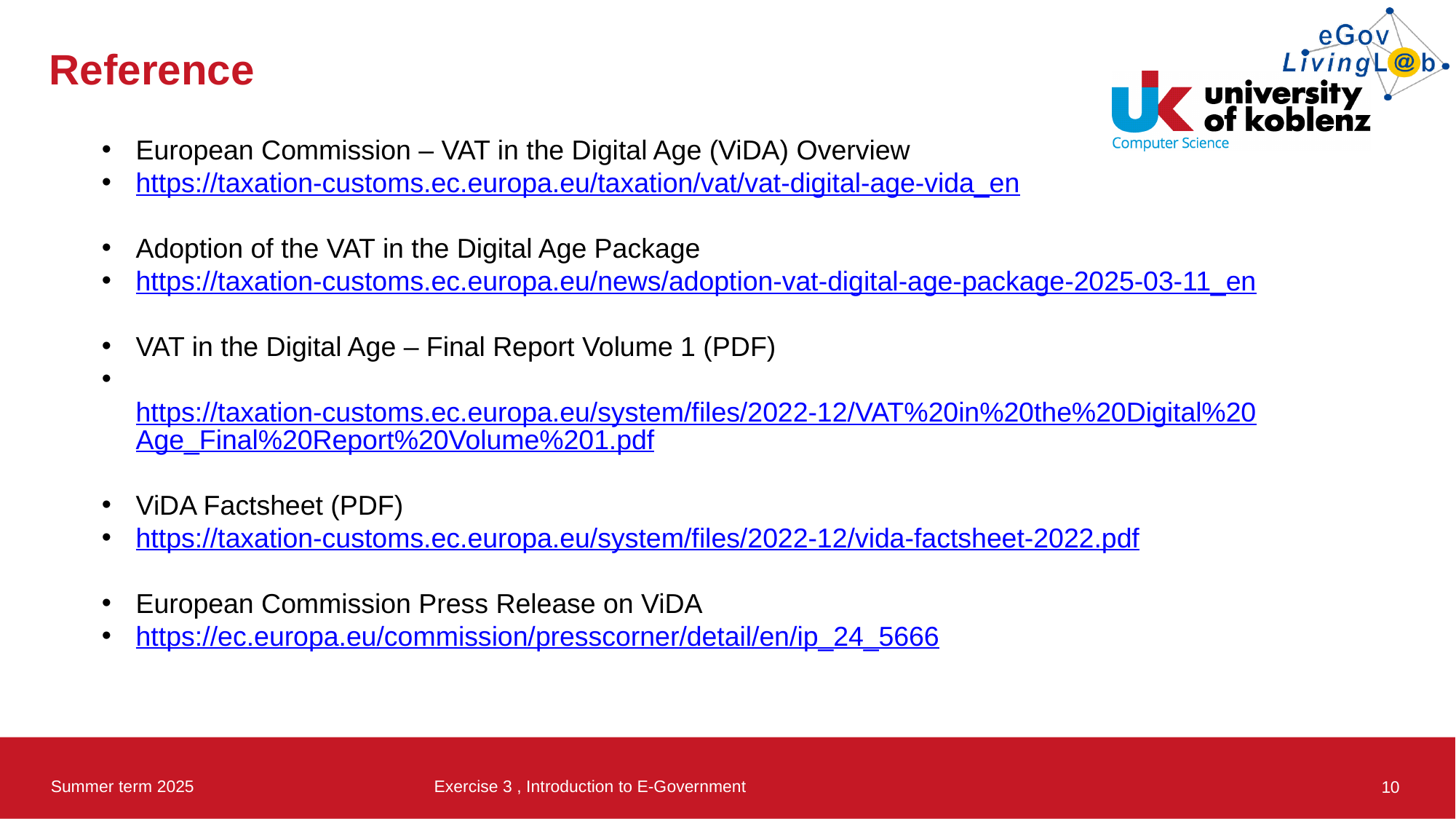

# Reference
European Commission – VAT in the Digital Age (ViDA) Overview
https://taxation-customs.ec.europa.eu/taxation/vat/vat-digital-age-vida_en

Adoption of the VAT in the Digital Age Package
https://taxation-customs.ec.europa.eu/news/adoption-vat-digital-age-package-2025-03-11_en

VAT in the Digital Age – Final Report Volume 1 (PDF)
 https://taxation-customs.ec.europa.eu/system/files/2022-12/VAT%20in%20the%20Digital%20Age_Final%20Report%20Volume%201.pdf

ViDA Factsheet (PDF)
https://taxation-customs.ec.europa.eu/system/files/2022-12/vida-factsheet-2022.pdf

European Commission Press Release on ViDA
https://ec.europa.eu/commission/presscorner/detail/en/ip_24_5666
Summer term 2025
Exercise 3 , Introduction to E-Government
10